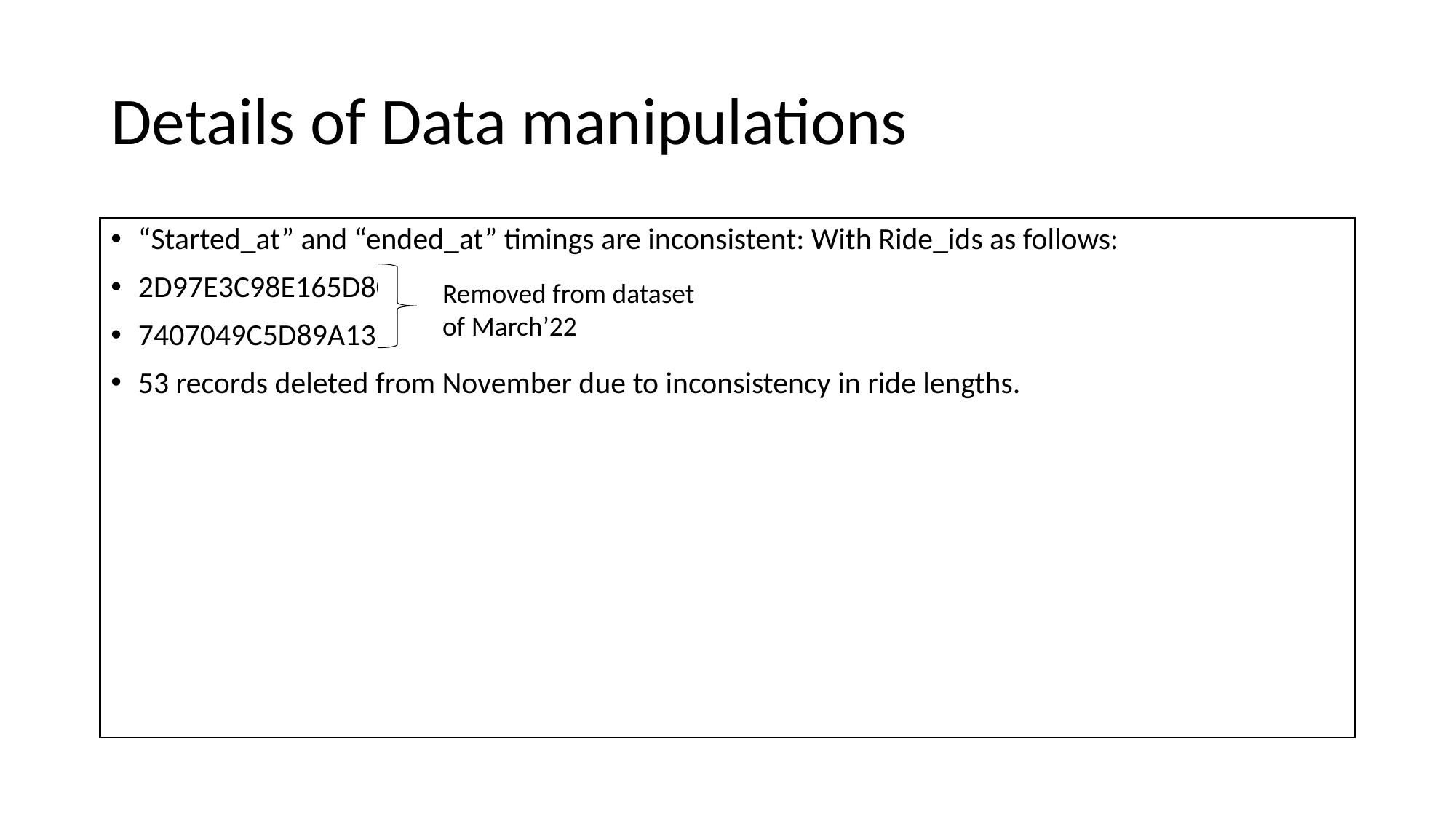

# Details of Data manipulations
“Started_at” and “ended_at” timings are inconsistent: With Ride_ids as follows:
2D97E3C98E165D80
7407049C5D89A13D
53 records deleted from November due to inconsistency in ride lengths.

Removed from dataset of March’22